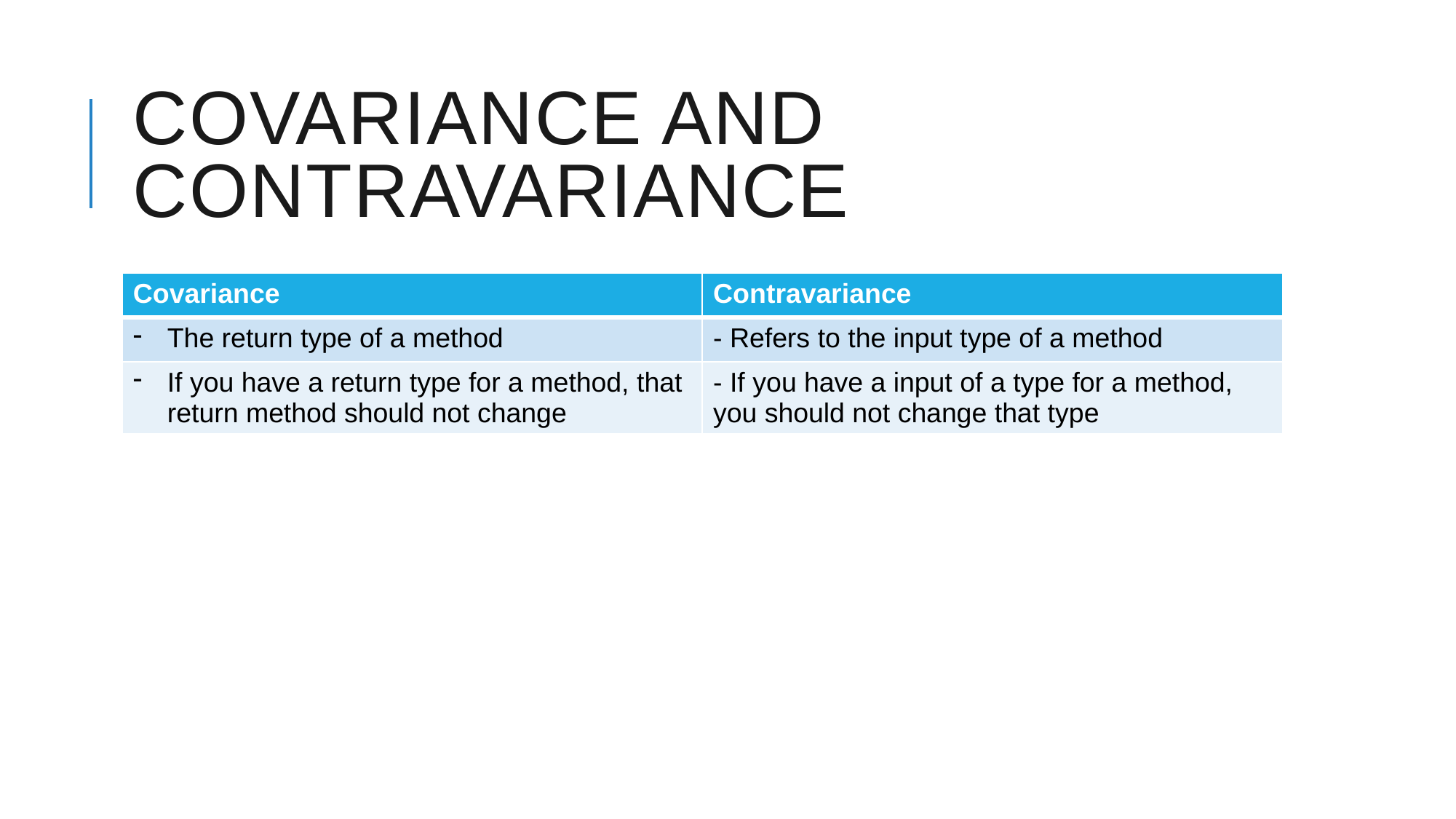

# Covariance and contravariance
| Covariance | Contravariance |
| --- | --- |
| The return type of a method | - Refers to the input type of a method |
| If you have a return type for a method, that return method should not change | - If you have a input of a type for a method, you should not change that type |